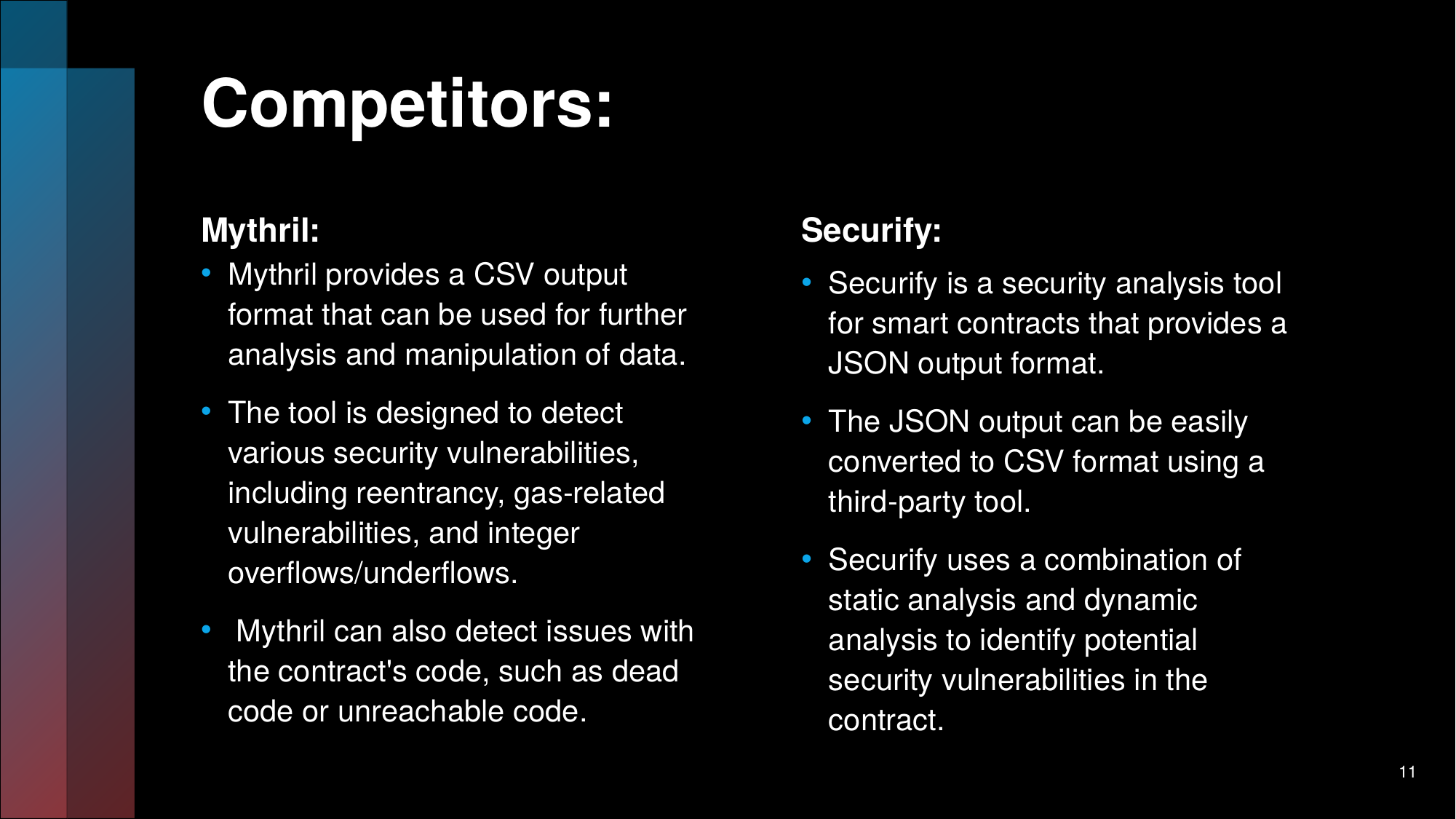

# Competitors:
Mythril:
Securify:
Mythril provides a CSV output format that can be used for further analysis and manipulation of data.
The tool is designed to detect various security vulnerabilities, including reentrancy, gas-related vulnerabilities, and integer overflows/underflows.
 Mythril can also detect issues with the contract's code, such as dead code or unreachable code.
Securify is a security analysis tool for smart contracts that provides a JSON output format.
The JSON output can be easily converted to CSV format using a third-party tool.
Securify uses a combination of static analysis and dynamic analysis to identify potential security vulnerabilities in the contract.
11